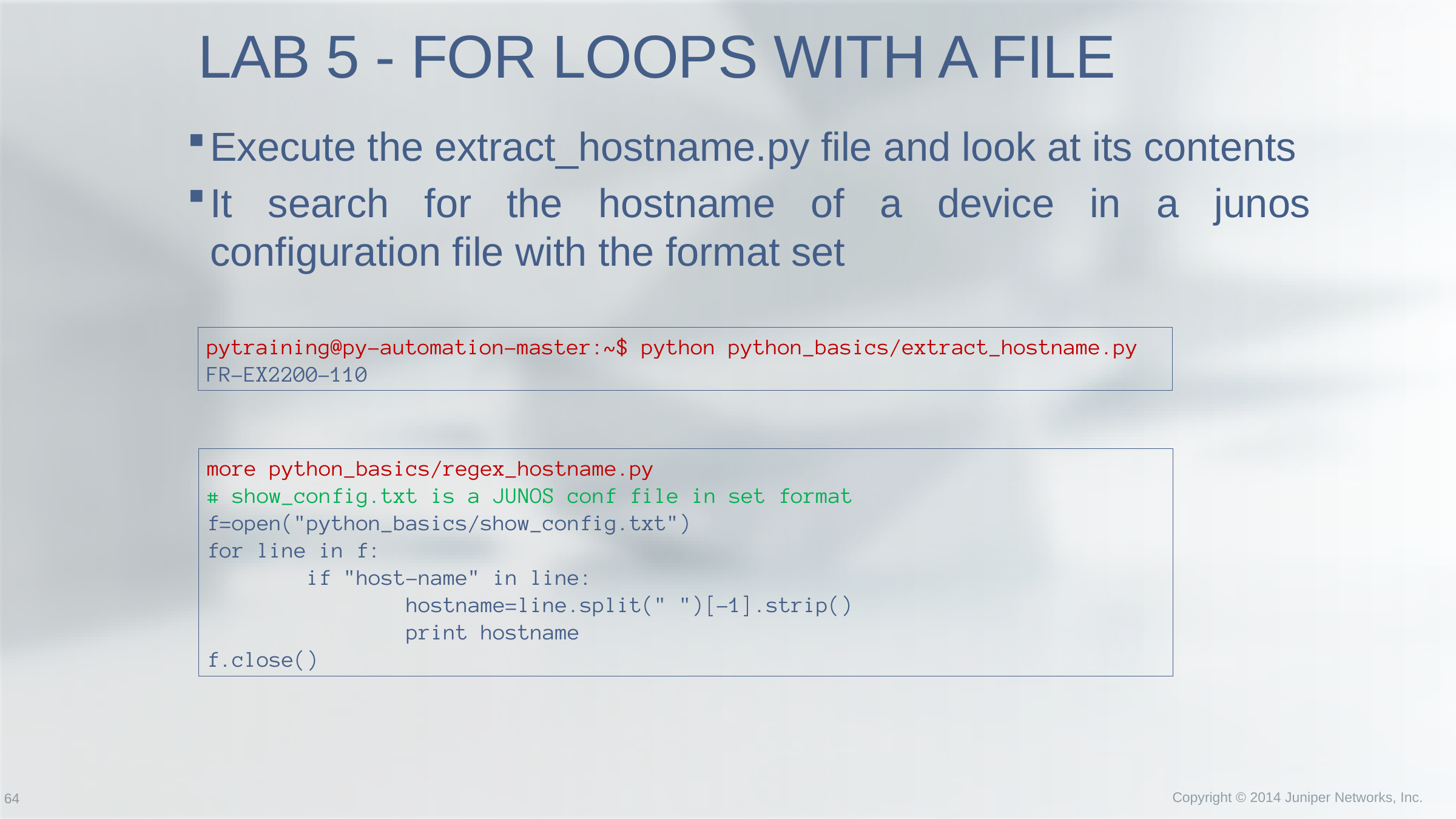

# LAB 5 - FOR LOOPS WITH A FILE
Execute the extract_hostname.py file and look at its contents
It search for the hostname of a device in a junos configuration file with the format set

pytraining@py-automation-master:~$ python python_basics/extract_hostname.py
FR-EX2200-110
more python_basics/regex_hostname.py
# show_config.txt is a JUNOS conf file in set format
f=open("python_basics/show_config.txt")
for line in f:
        if "host-name" in line:
                hostname=line.split(" ")[-1].strip()
                print hostname
f.close()